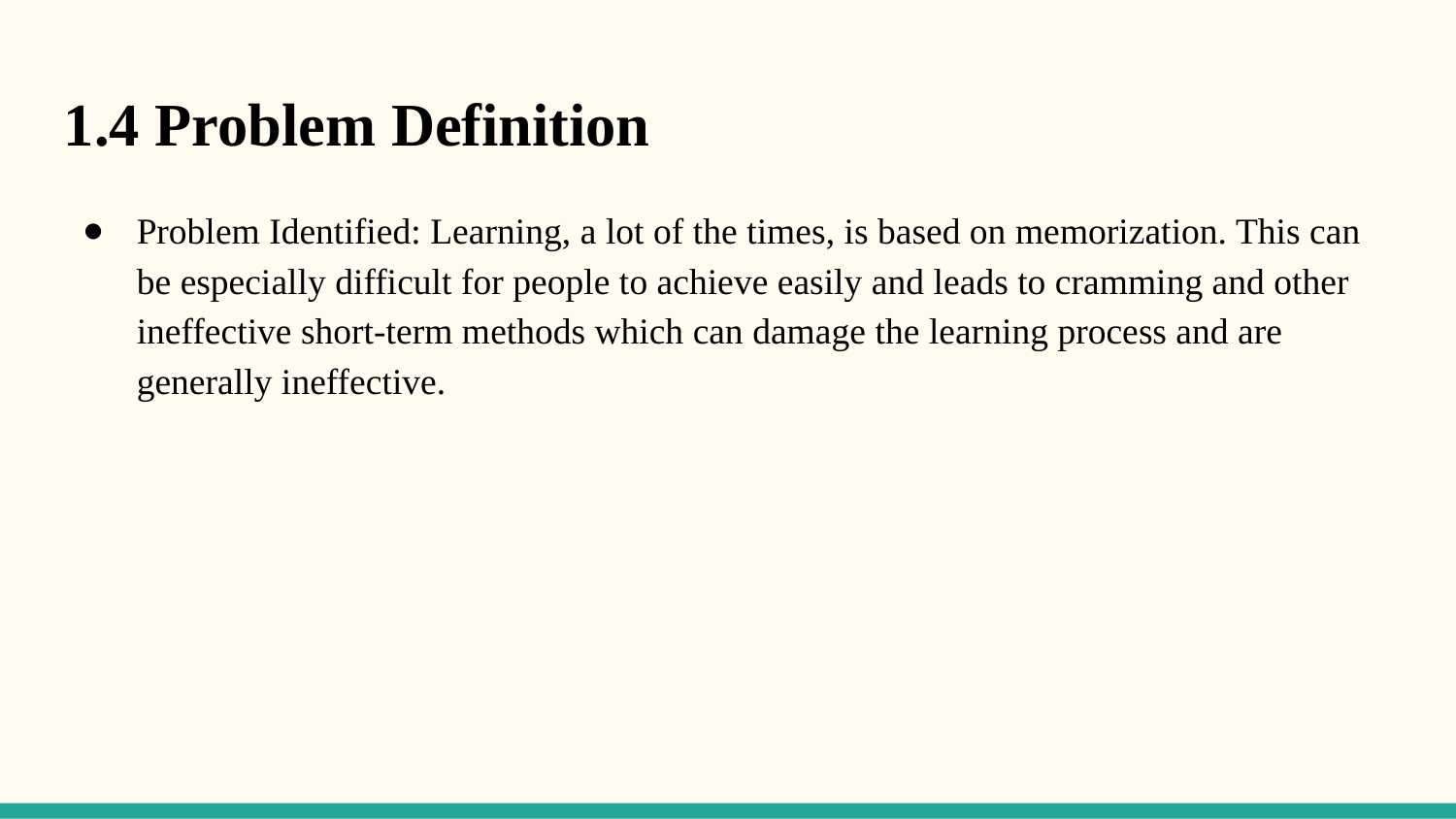

1.4 Problem Definition
Problem Identified: Learning, a lot of the times, is based on memorization. This can be especially difficult for people to achieve easily and leads to cramming and other ineffective short-term methods which can damage the learning process and are generally ineffective.